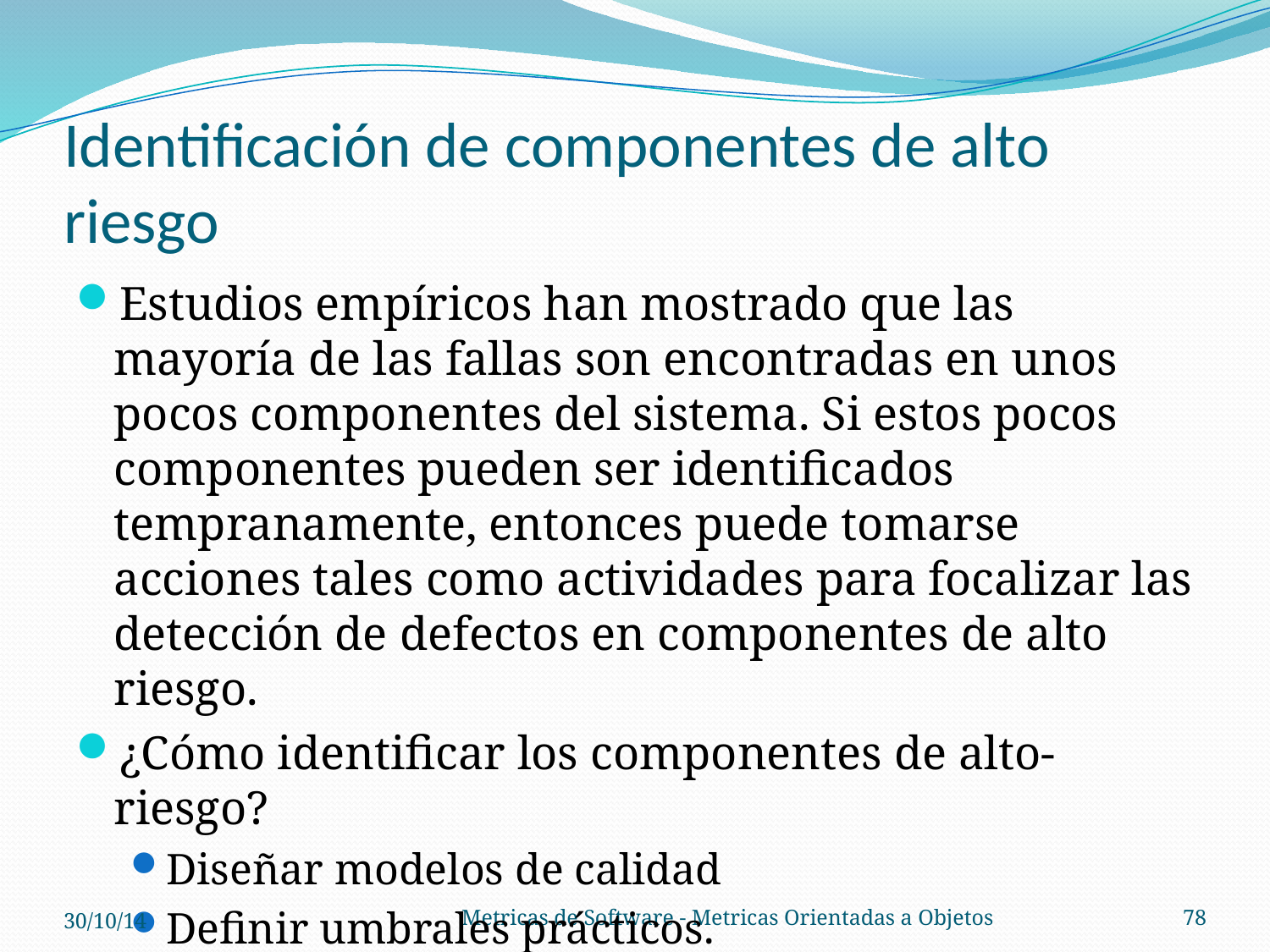

# Identificación de componentes de alto riesgo
Estudios empíricos han mostrado que las mayoría de las fallas son encontradas en unos pocos componentes del sistema. Si estos pocos componentes pueden ser identificados tempranamente, entonces puede tomarse acciones tales como actividades para focalizar las detección de defectos en componentes de alto riesgo.
¿Cómo identificar los componentes de alto-riesgo?
Diseñar modelos de calidad
Definir umbrales prácticos.
30/10/14
Metricas de Software - Metricas Orientadas a Objetos
78